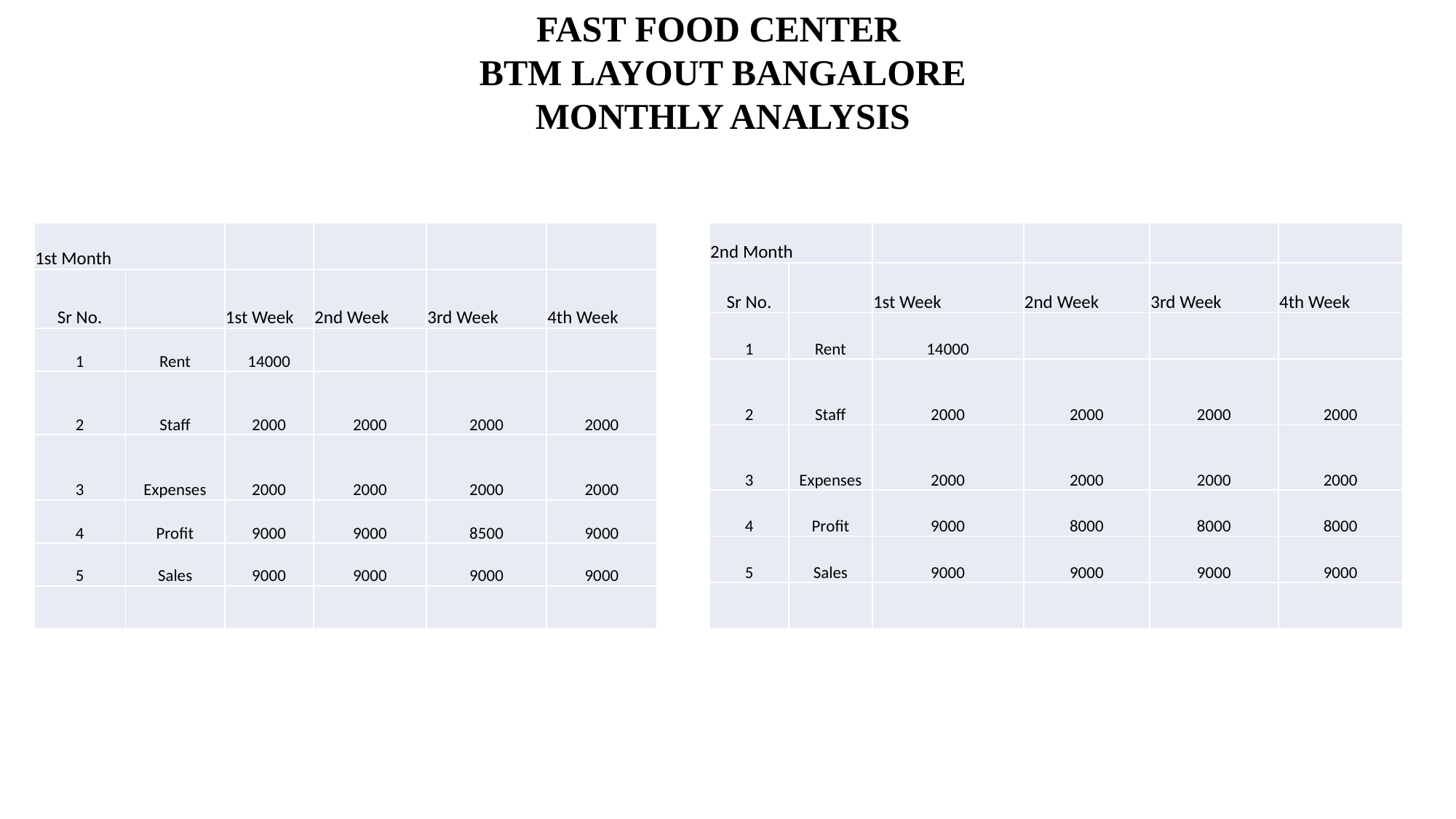

FAST FOOD CENTER
BTM LAYOUT BANGALORE
MONTHLY ANALYSIS

| 2nd Month |  |  |  |  |  |
| --- | --- | --- | --- | --- | --- |
| Sr No. |  | 1st Week | 2nd Week | 3rd Week | 4th Week |
| 1 | Rent | 14000 |  |  |  |
| 2 | Staff | 2000 | 2000 | 2000 | 2000 |
| 3 | Expenses | 2000 | 2000 | 2000 | 2000 |
| 4 | Profit | 9000 | 8000 | 8000 | 8000 |
| 5 | Sales | 9000 | 9000 | 9000 | 9000 |
|  |  |  |  |  |  |
| 1st Month |  |  |  |  |  |
| --- | --- | --- | --- | --- | --- |
| Sr No. |  | 1st Week | 2nd Week | 3rd Week | 4th Week |
| 1 | Rent | 14000 |  |  |  |
| 2 | Staff | 2000 | 2000 | 2000 | 2000 |
| 3 | Expenses | 2000 | 2000 | 2000 | 2000 |
| 4 | Profit | 9000 | 9000 | 8500 | 9000 |
| 5 | Sales | 9000 | 9000 | 9000 | 9000 |
|  |  |  |  |  |  |